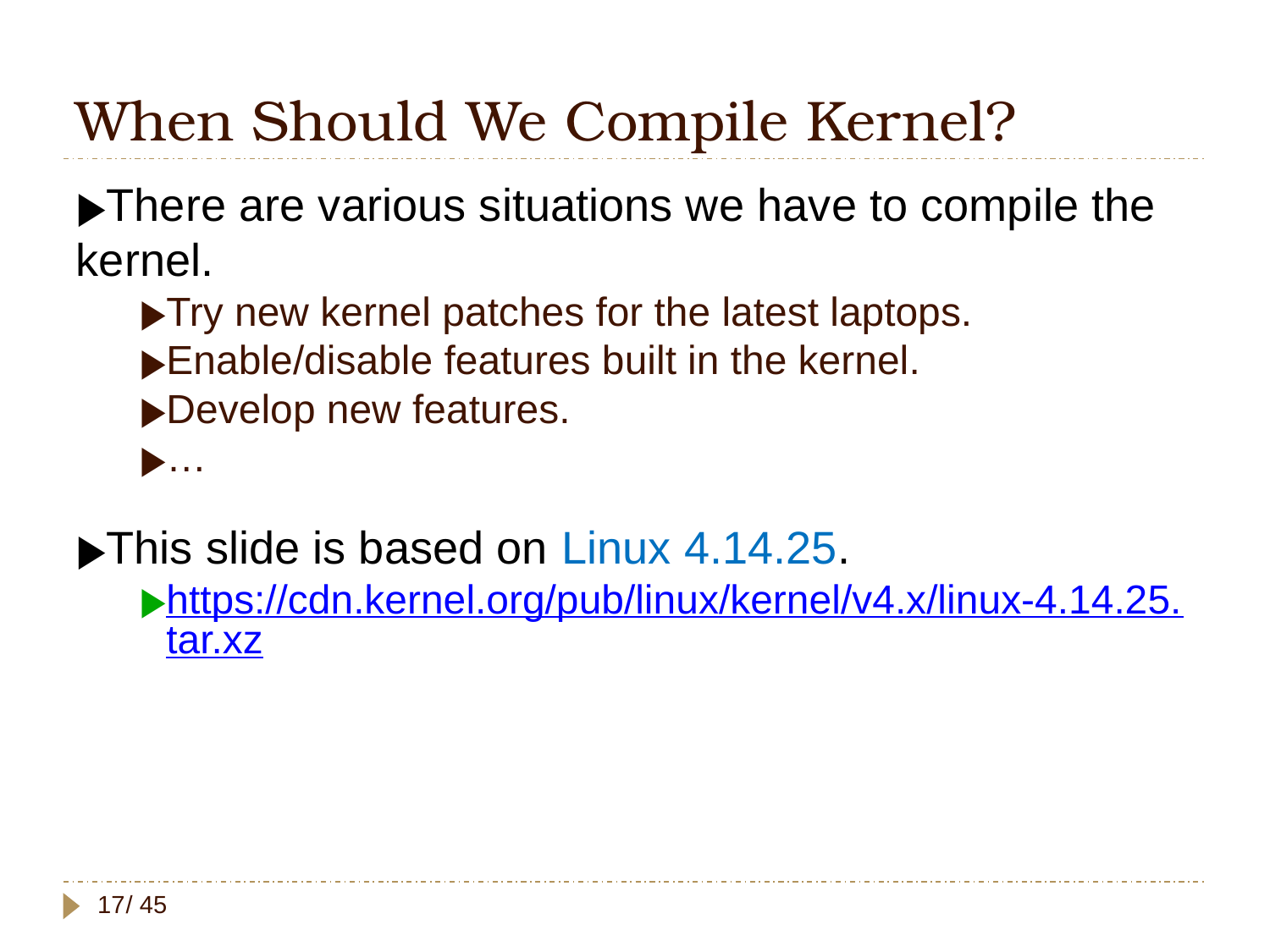

When Should We Compile Kernel?
There are various situations we have to compile the kernel.
Try new kernel patches for the latest laptops.
Enable/disable features built in the kernel.
Develop new features.
…

This slide is based on Linux 4.14.25.
https://cdn.kernel.org/pub/linux/kernel/v4.x/linux-4.14.25.tar.xz
/ 45
17